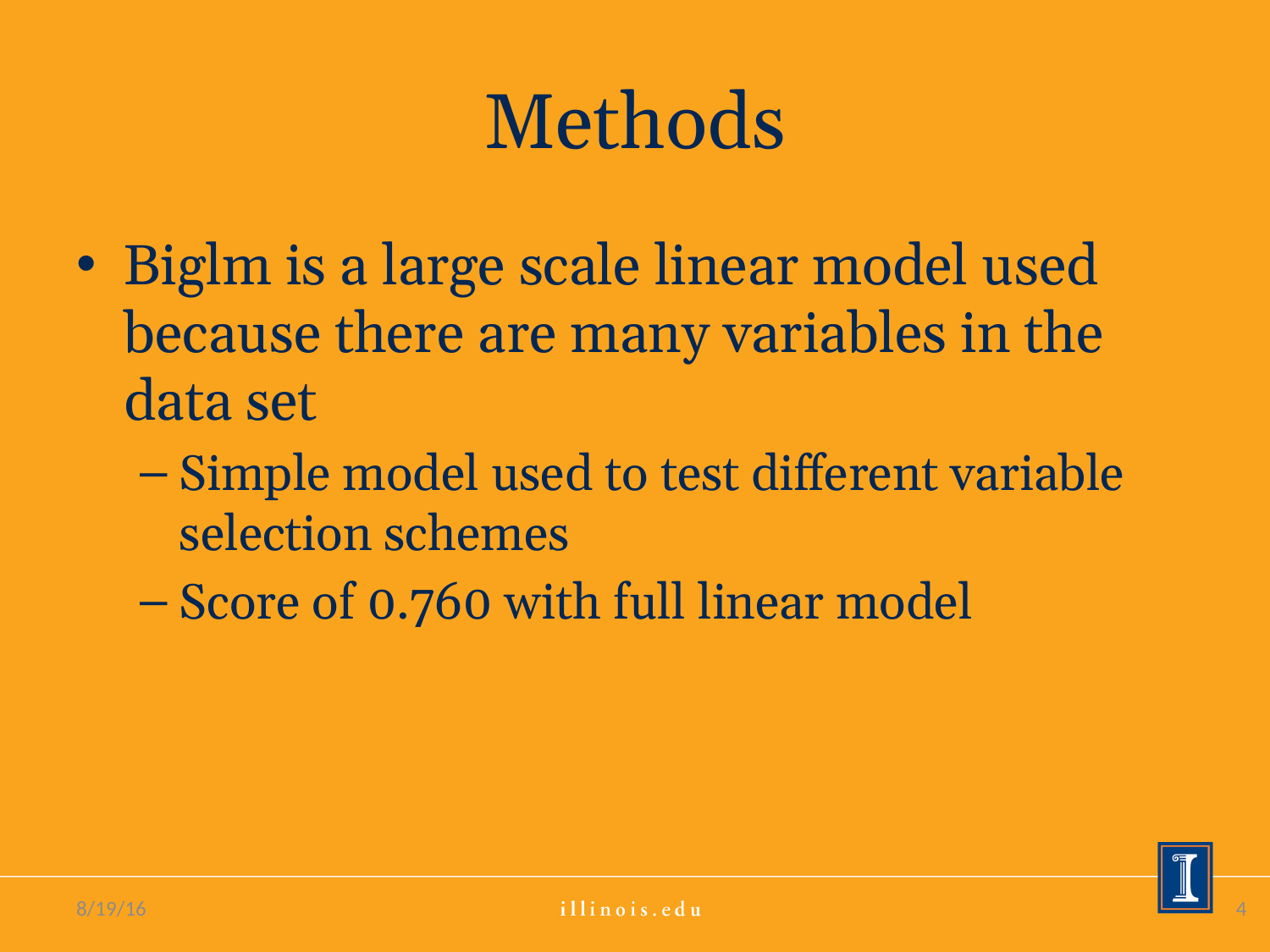

# Methods
Biglm is a large scale linear model used because there are many variables in the data set
Simple model used to test different variable selection schemes
Score of 0.760 with full linear model

8/19/16
4